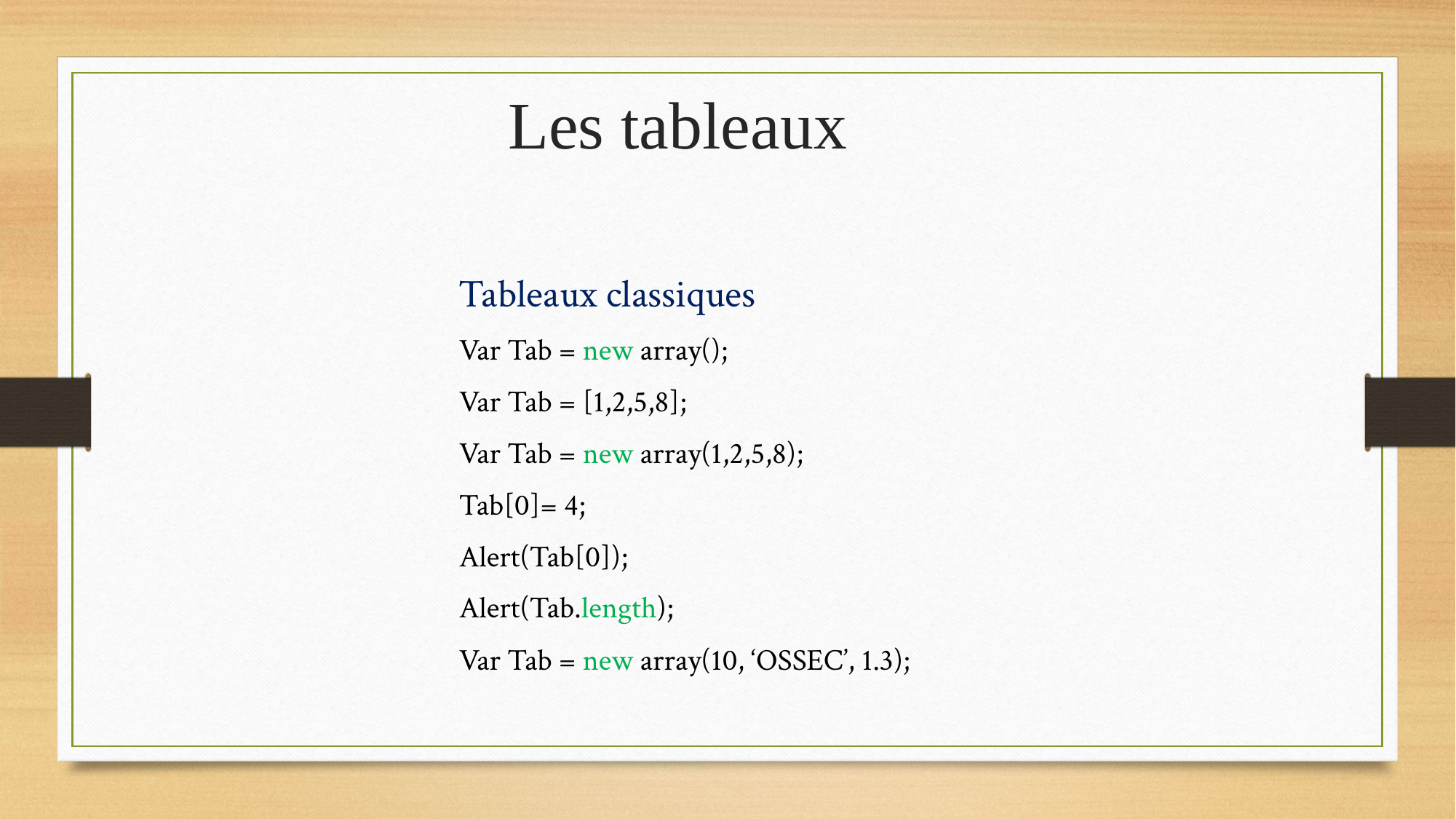

# Les tableaux

Tableaux classiques
Var Tab = new array();
Var Tab = [1,2,5,8];
Var Tab = new array(1,2,5,8);
Tab[0]= 4;
Alert(Tab[0]);
Alert(Tab.length);
Var Tab = new array(10, ‘OSSEC’, 1.3);